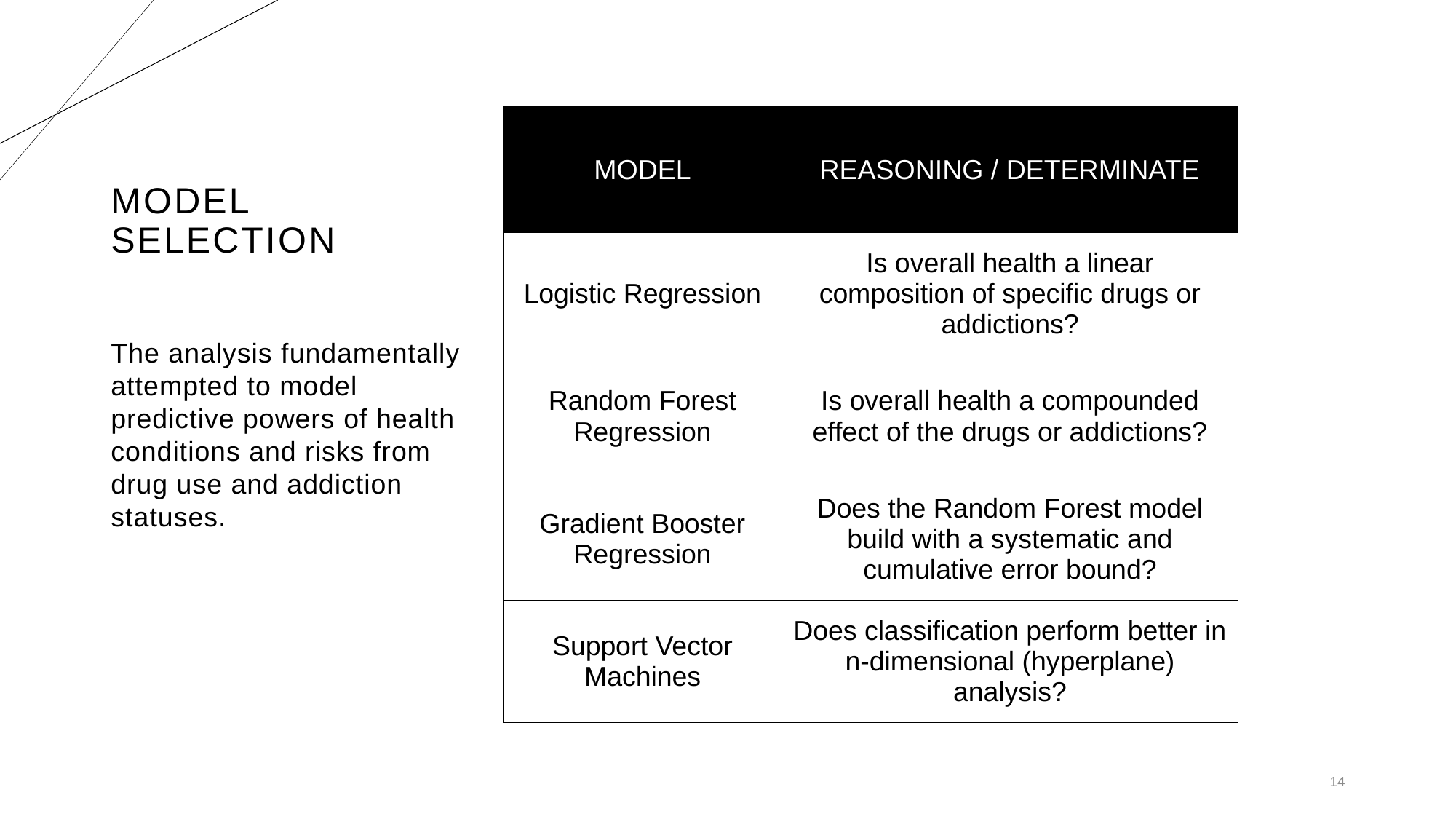

# Model Selection
| MODEL | REASONING / DETERMINATE |
| --- | --- |
| Logistic Regression | Is overall health a linear composition of specific drugs or addictions? |
| Random Forest Regression | Is overall health a compounded effect of the drugs or addictions? |
| Gradient Booster Regression | Does the Random Forest model build with a systematic and cumulative error bound? |
| Support Vector Machines | Does classification perform better in n-dimensional (hyperplane) analysis? |
The analysis fundamentally attempted to model predictive powers of health conditions and risks from drug use and addiction statuses.
14